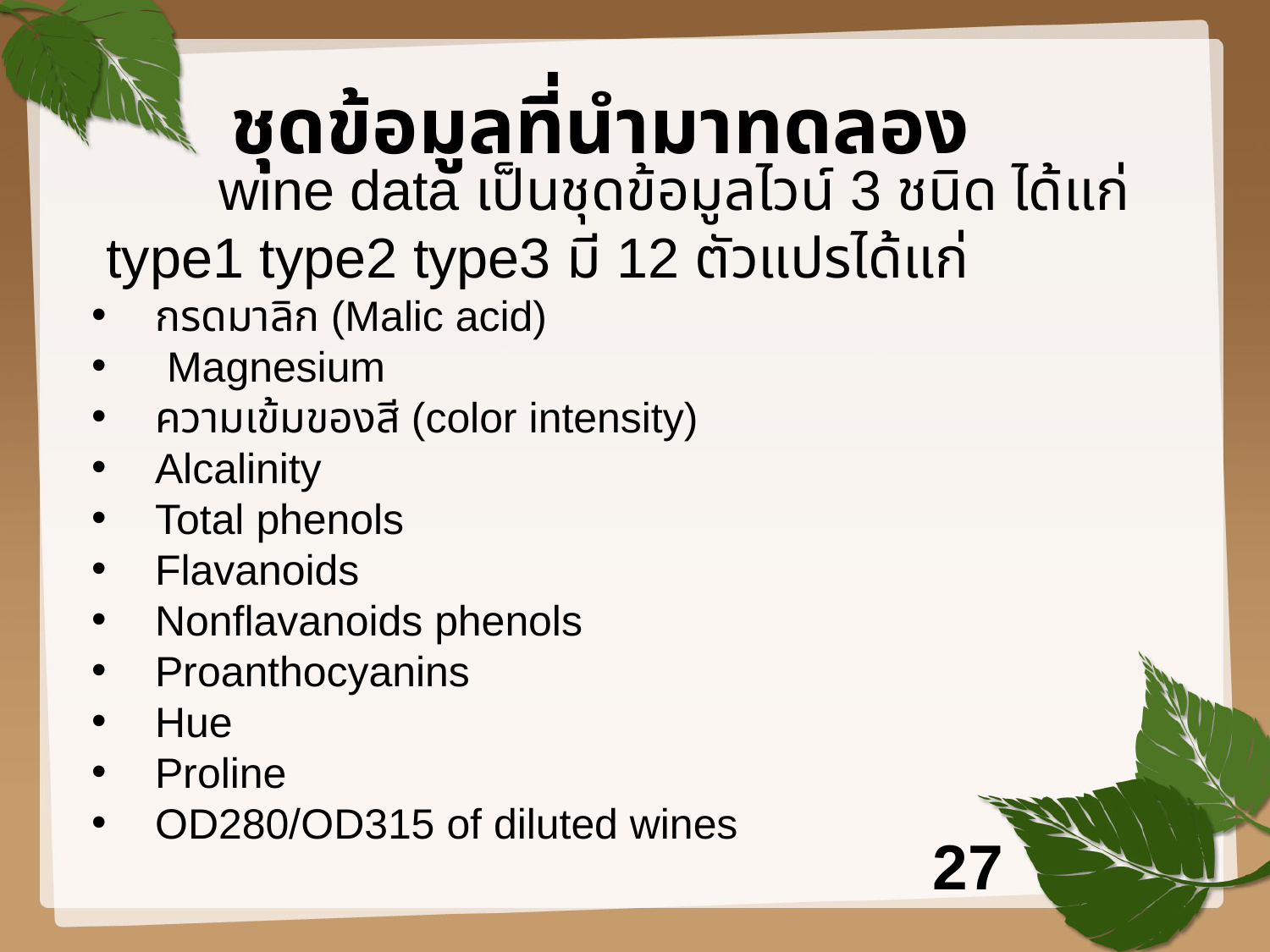

# ชุดข้อมูลที่นำมาทดลอง
	wine data เป็นชุดข้อมูลไวน์ 3 ชนิด ได้แก่ type1 type2 type3 มี 12 ตัวแปรได้แก่
กรดมาลิก (Malic acid)
 Magnesium
ความเข้มของสี (color intensity)
Alcalinity
Total phenols
Flavanoids
Nonflavanoids phenols
Proanthocyanins
Hue
Proline
OD280/OD315 of diluted wines
27